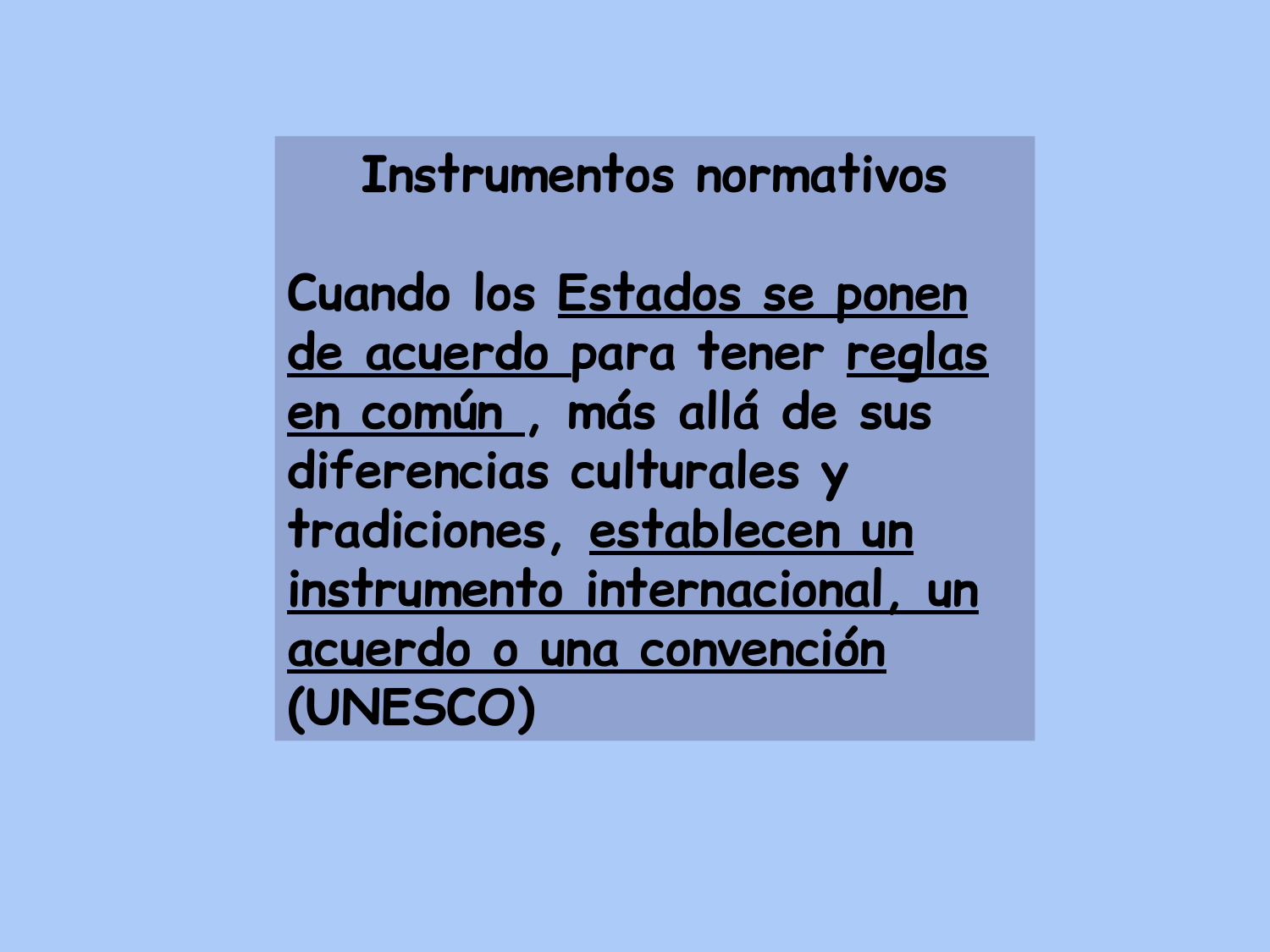

Instrumentos normativos

Cuando los Estados se ponen de acuerdo para tener reglas en común , más allá de sus diferencias culturales y tradiciones, establecen un instrumento internacional, un acuerdo o una convención (UNESCO)